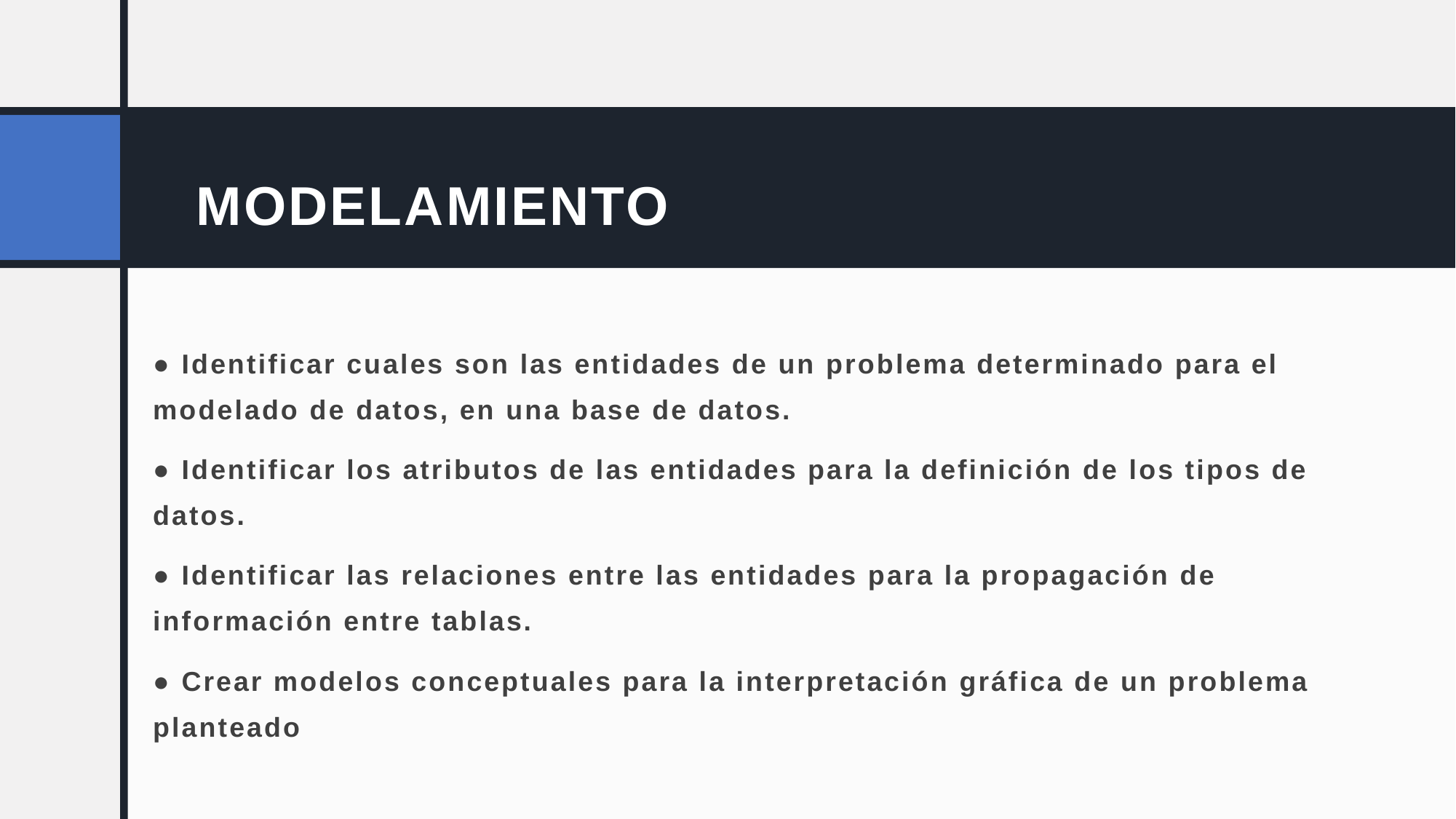

# MODELAMIENTO

● Identificar cuales son las entidades de un problema determinado para el modelado de datos, en una base de datos.
● Identificar los atributos de las entidades para la definición de los tipos de datos.
● Identificar las relaciones entre las entidades para la propagación de información entre tablas.
● Crear modelos conceptuales para la interpretación gráfica de un problema planteado